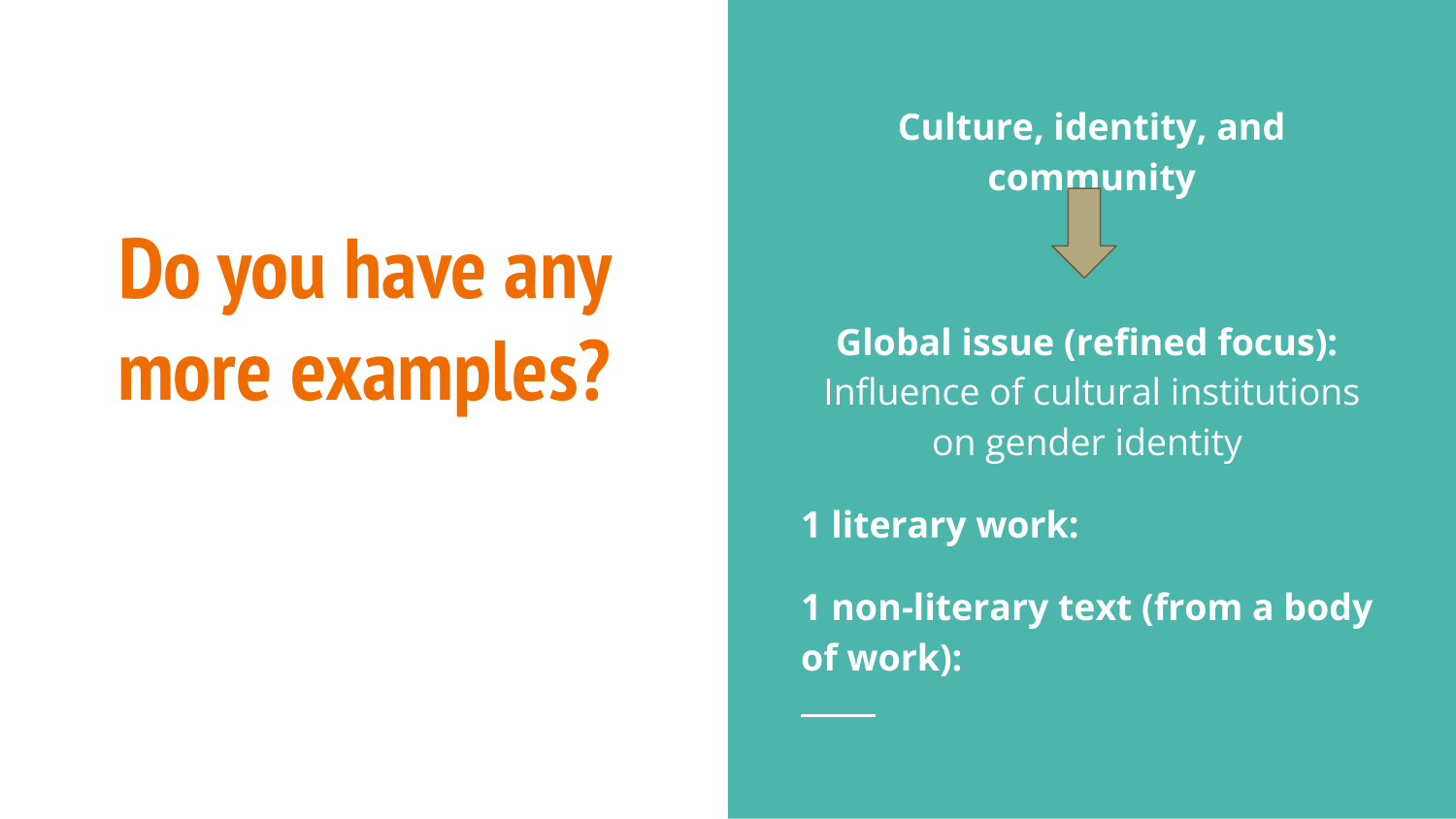

Culture, identity, and community

Global issue (refined focus):  Influence of cultural institutions on gender identity
1 literary work:
1 non-literary text (from a body of work):
# Do you have any more examples?